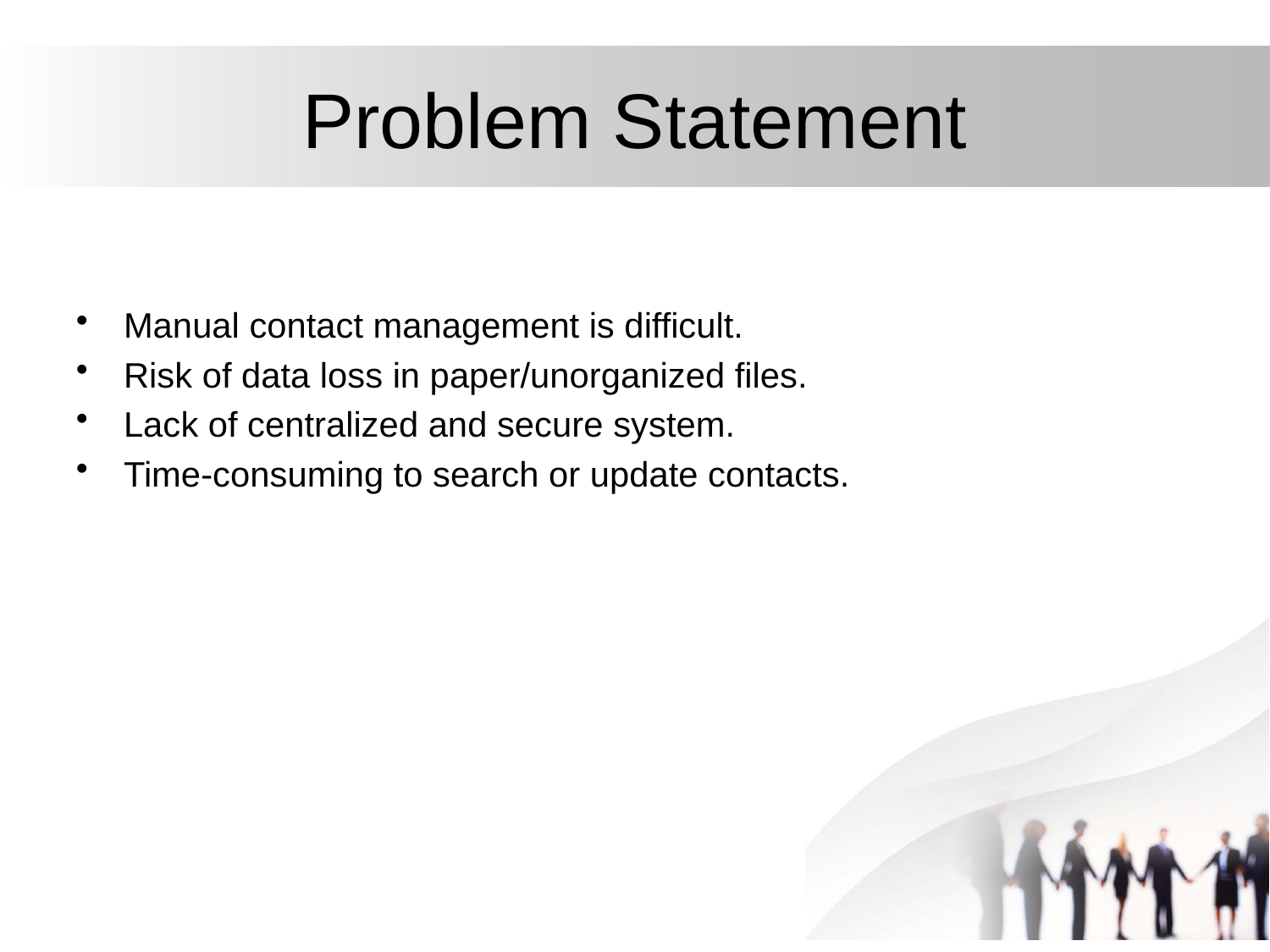

# Problem Statement

Manual contact management is difficult.
Risk of data loss in paper/unorganized files.
Lack of centralized and secure system.
Time-consuming to search or update contacts.